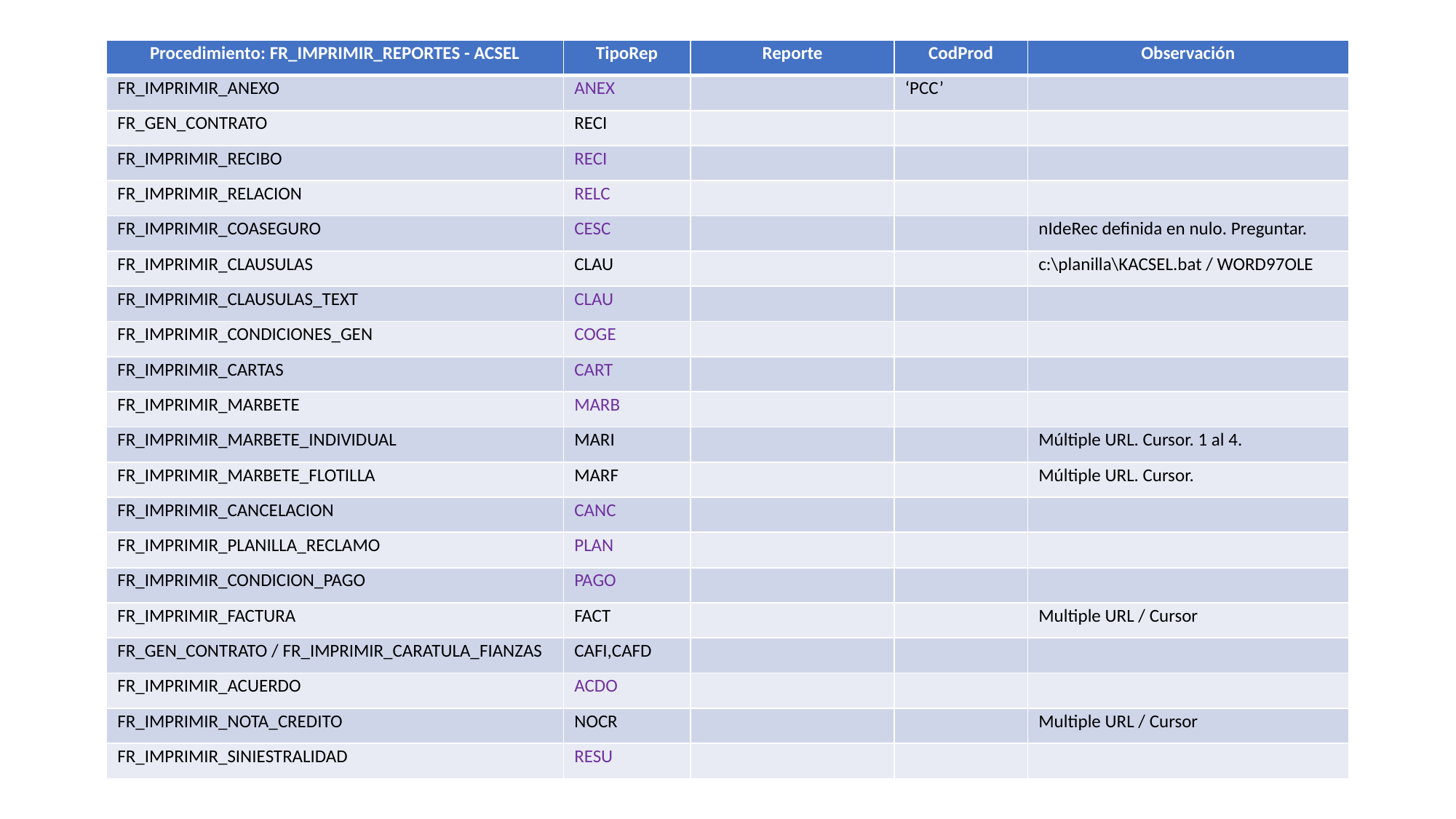

| Procedimiento: FR\_IMPRIMIR\_REPORTES - ACSEL | TipoRep | Reporte | CodProd | Observación |
| --- | --- | --- | --- | --- |
| FR\_IMPRIMIR\_ANEXO | ANEX |  | ‘PCC’ |  |
| FR\_GEN\_CONTRATO | RECI |  |  |  |
| FR\_IMPRIMIR\_RECIBO | RECI |  |  |  |
| FR\_IMPRIMIR\_RELACION | RELC |  |  |  |
| FR\_IMPRIMIR\_COASEGURO | CESC |  |  | nIdeRec definida en nulo. Preguntar. |
| FR\_IMPRIMIR\_CLAUSULAS | CLAU |  |  | c:\planilla\KACSEL.bat / WORD97OLE |
| FR\_IMPRIMIR\_CLAUSULAS\_TEXT | CLAU |  |  |  |
| FR\_IMPRIMIR\_CONDICIONES\_GEN | COGE |  |  |  |
| FR\_IMPRIMIR\_CARTAS | CART |  |  |  |
| FR\_IMPRIMIR\_MARBETE | MARB |  |  |  |
| FR\_IMPRIMIR\_MARBETE\_INDIVIDUAL | MARI |  |  | Múltiple URL. Cursor. 1 al 4. |
| FR\_IMPRIMIR\_MARBETE\_FLOTILLA | MARF |  |  | Múltiple URL. Cursor. |
| FR\_IMPRIMIR\_CANCELACION | CANC |  |  |  |
| FR\_IMPRIMIR\_PLANILLA\_RECLAMO | PLAN |  |  |  |
| FR\_IMPRIMIR\_CONDICION\_PAGO | PAGO |  |  |  |
| FR\_IMPRIMIR\_FACTURA | FACT |  |  | Multiple URL / Cursor |
| FR\_GEN\_CONTRATO / FR\_IMPRIMIR\_CARATULA\_FIANZAS | CAFI,CAFD |  |  |  |
| FR\_IMPRIMIR\_ACUERDO | ACDO |  |  |  |
| FR\_IMPRIMIR\_NOTA\_CREDITO | NOCR |  |  | Multiple URL / Cursor |
| FR\_IMPRIMIR\_SINIESTRALIDAD | RESU |  |  |  |